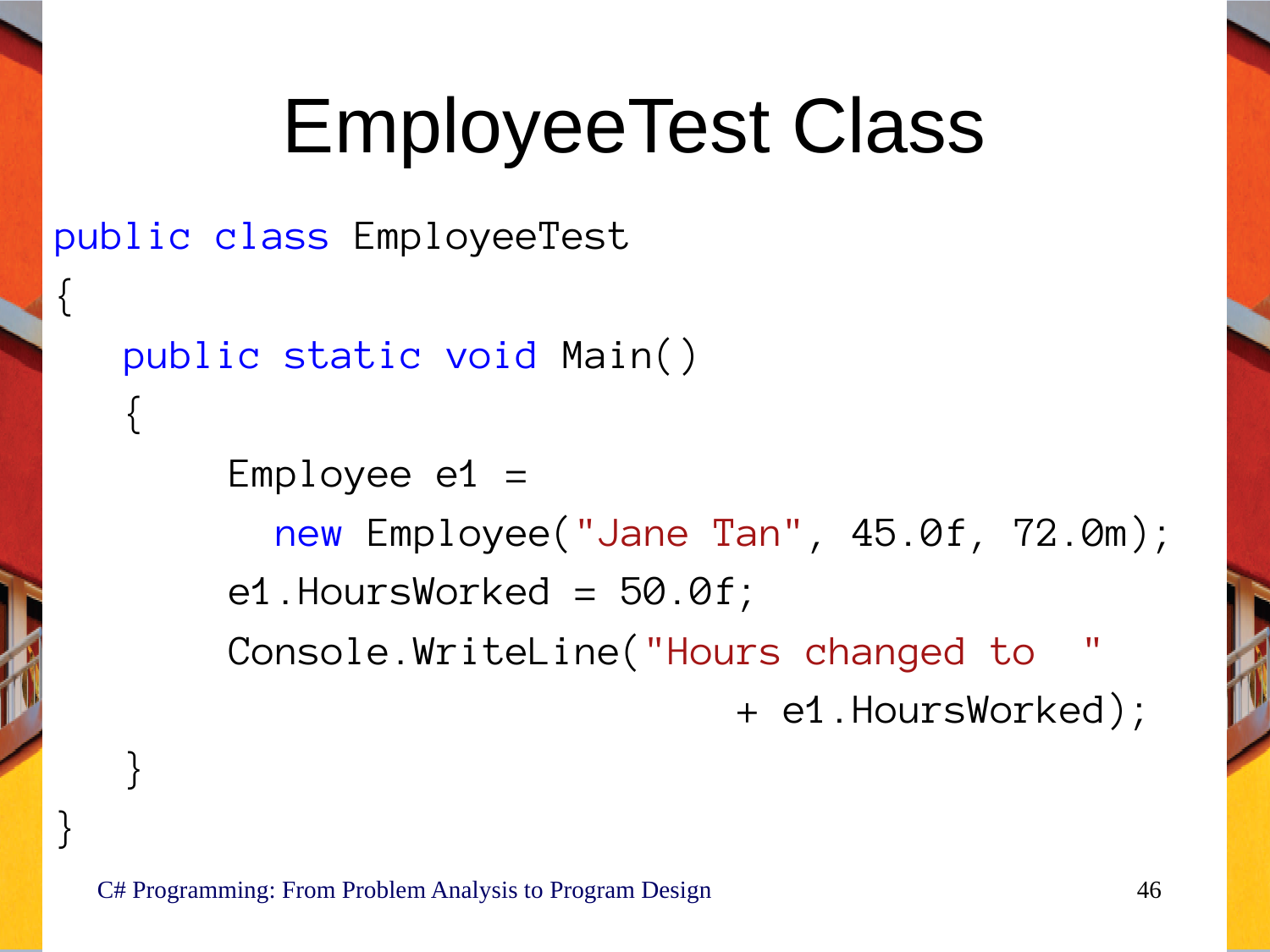

# EmployeeTest Class
public class EmployeeTest
{
   public static void Main()
   {
		Employee e1 =
		  new Employee("Jane Tan", 45.0f, 72.0m);
		e1.HoursWorked = 50.0f;
		Console.WriteLine("Hours changed to  "
						+ e1.HoursWorked);
   }
}
C# Programming: From Problem Analysis to Program Design

46